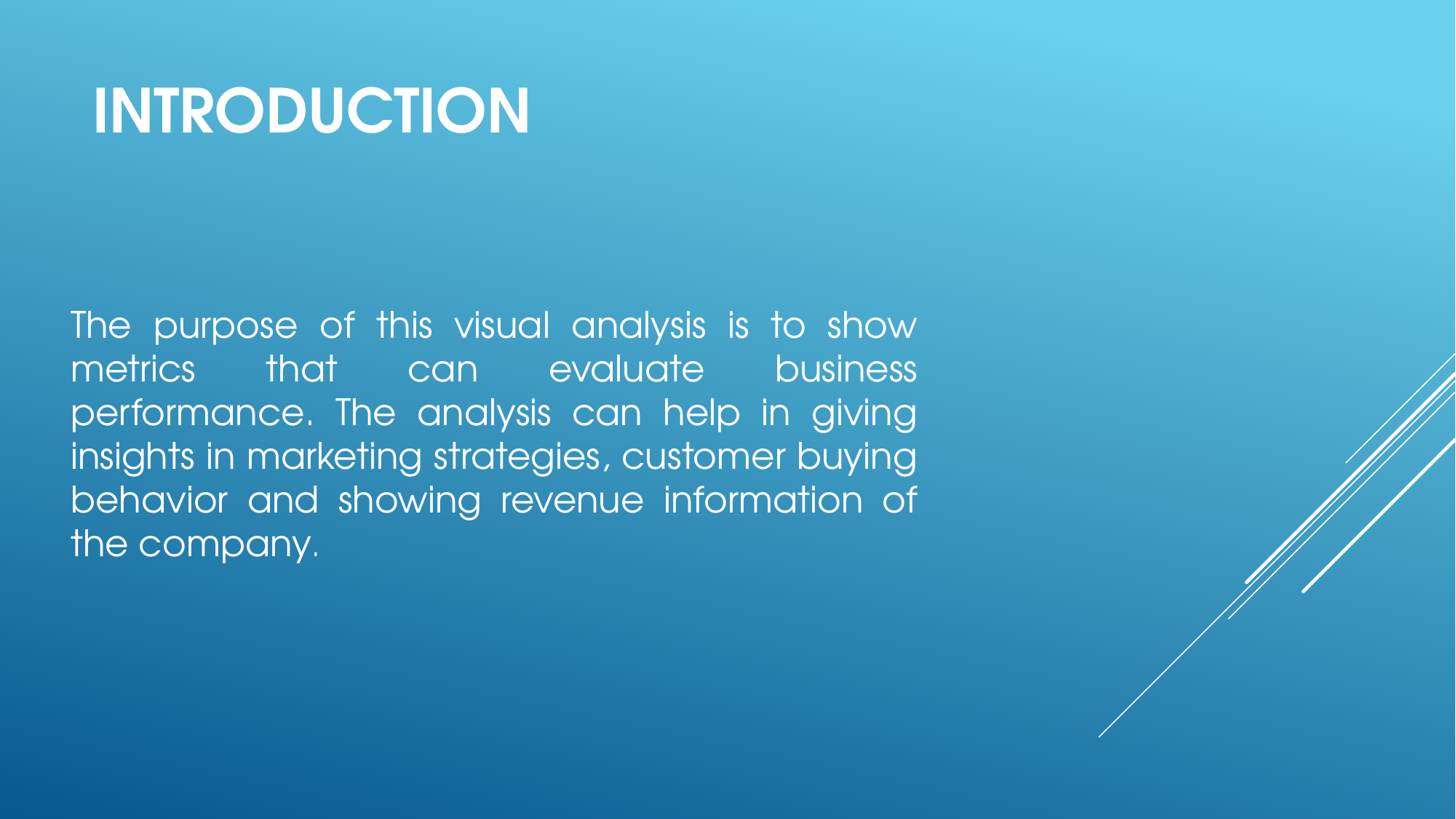

# INTRODUCTION
The purpose of this visual analysis is to show metrics that can evaluate business performance. The analysis can help in giving insights in marketing strategies, customer buying behavior and showing revenue information of the company.